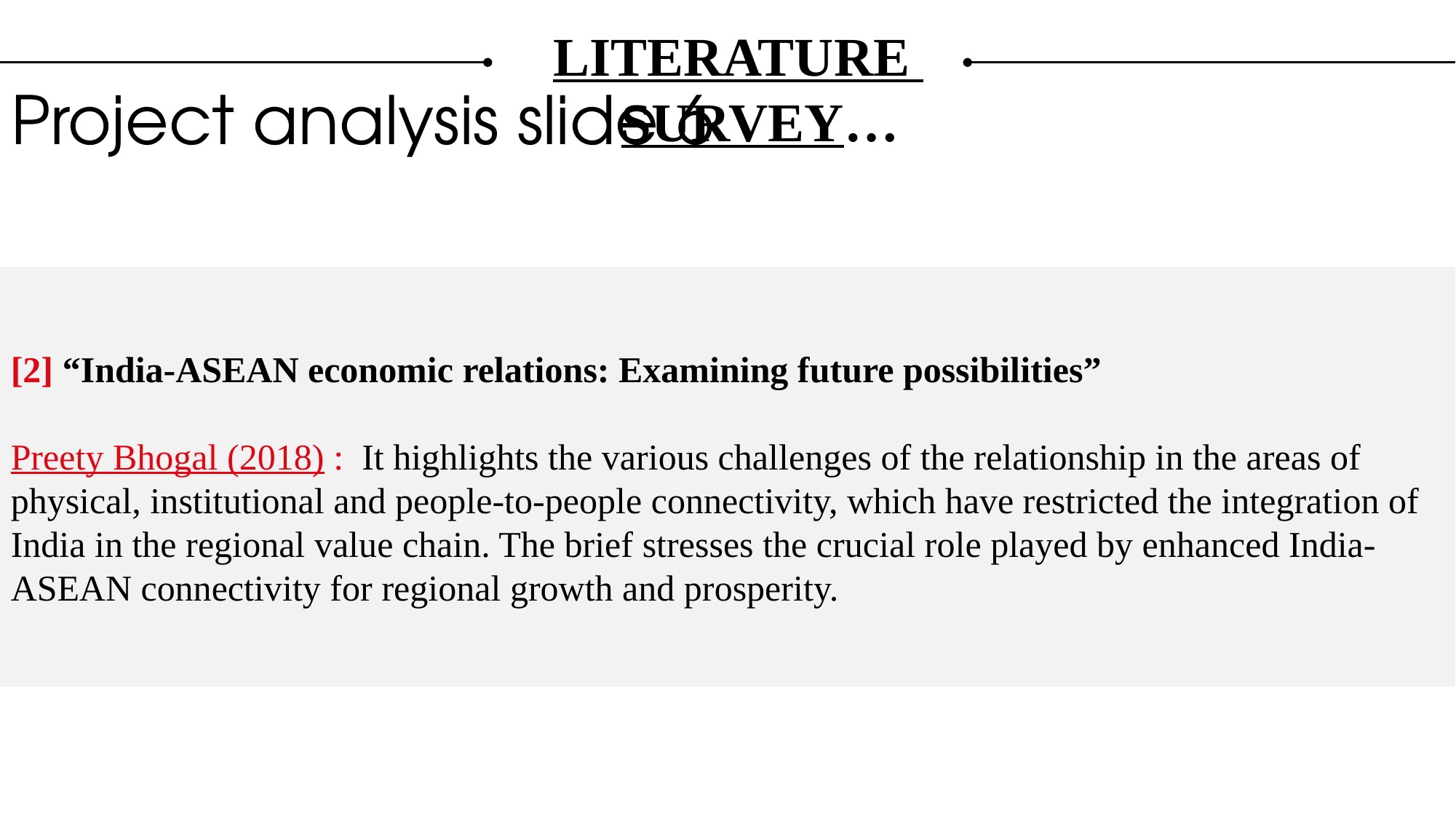

LITERATURE
     SURVEY…
Project analysis slide 6
[2] “India-ASEAN economic relations: Examining future possibilities”
Preety Bhogal (2018) :  It highlights the various challenges of the relationship in the areas of physical, institutional and people-to-people connectivity, which have restricted the integration of India in the regional value chain. The brief stresses the crucial role played by enhanced India-ASEAN connectivity for regional growth and prosperity.